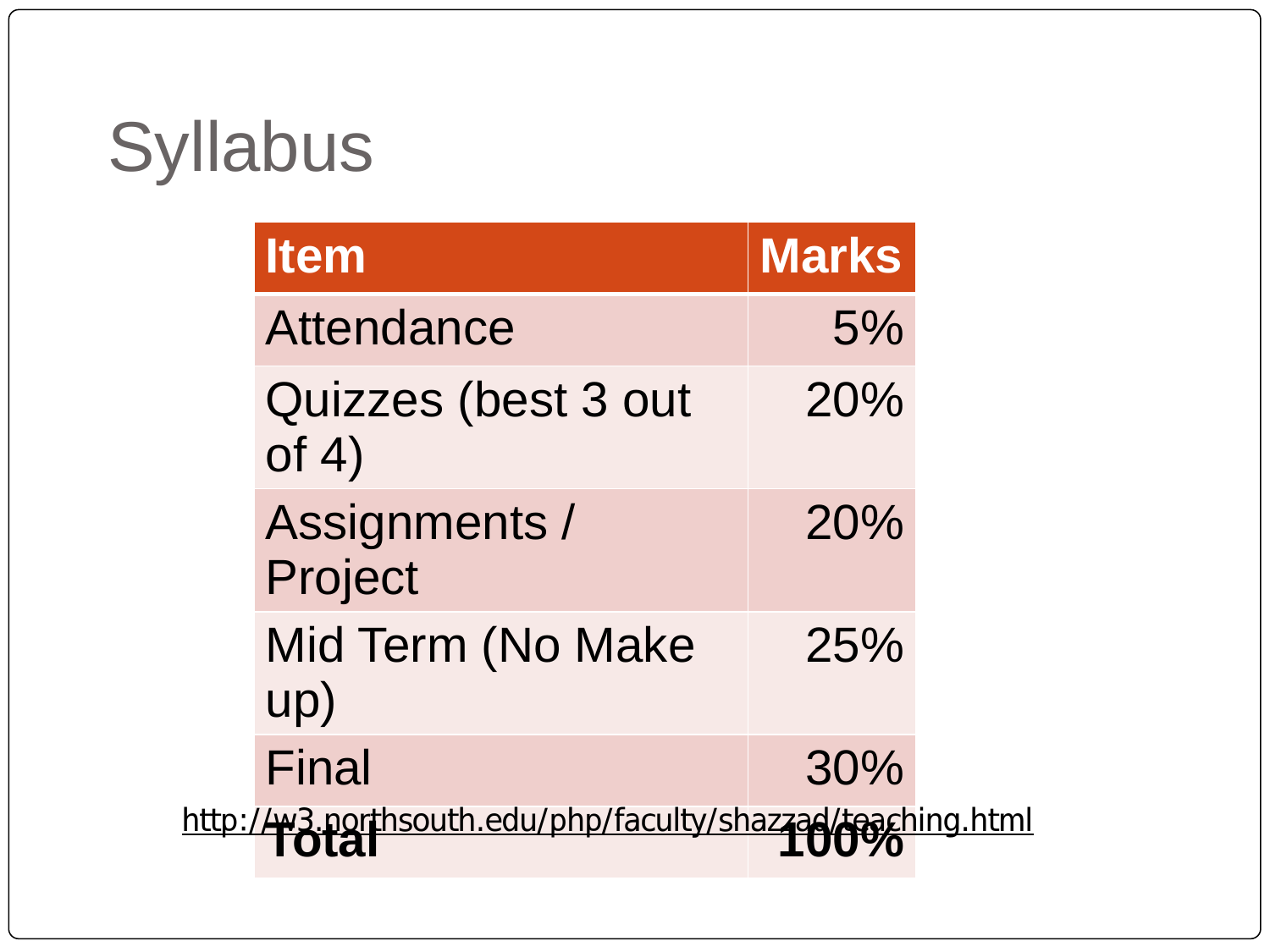

Syllabus
| Item | Marks |
| --- | --- |
| Attendance | 5% |
| Quizzes (best 3 out of 4) | 20% |
| Assignments / Project | 20% |
| Mid Term (No Make up) | 25% |
| Final | 30% |
| Total | 100% |
http://w3.northsouth.edu/php/faculty/shazzad/teaching.html